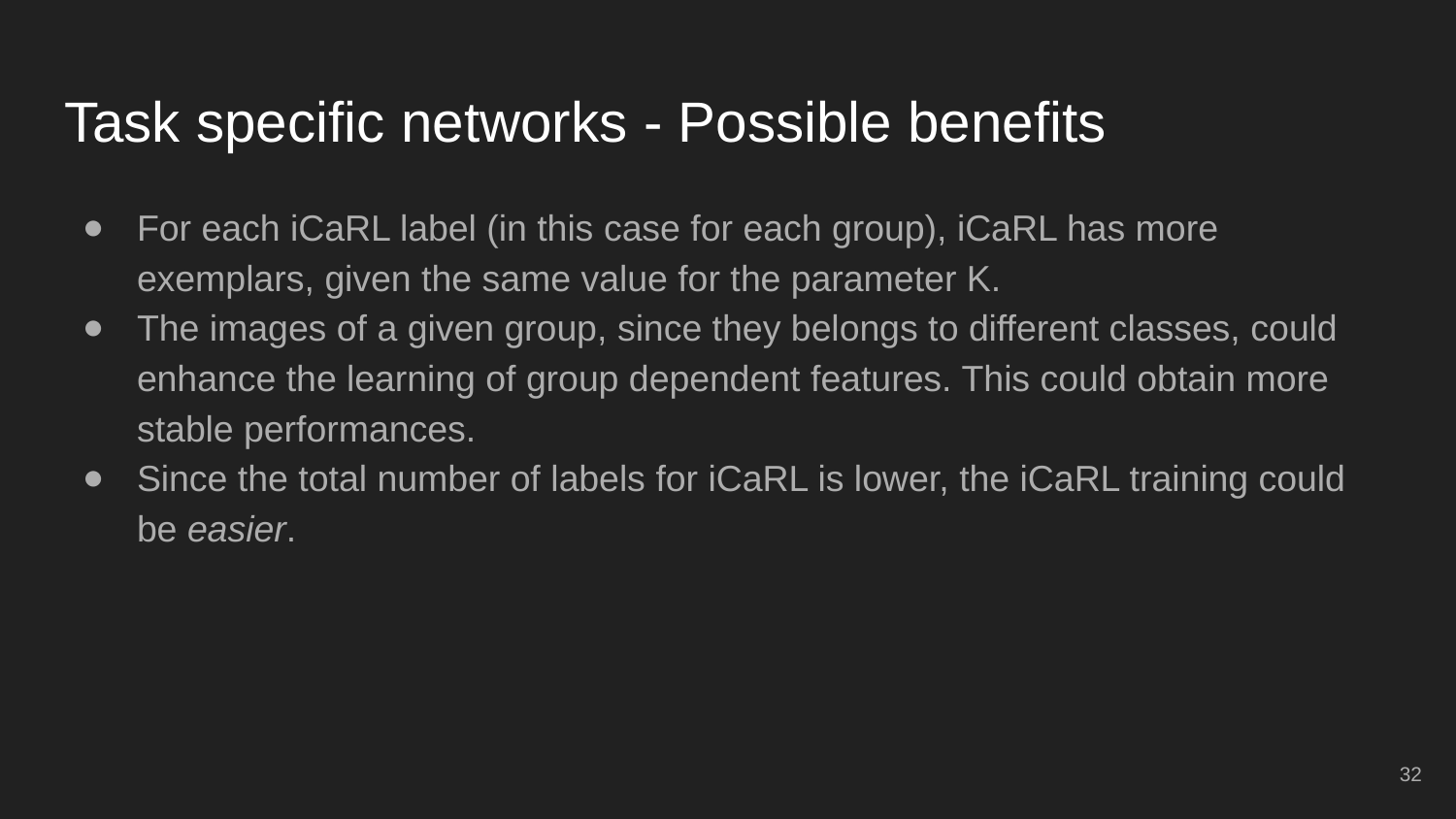

# Task specific networks - Possible benefits
For each iCaRL label (in this case for each group), iCaRL has more exemplars, given the same value for the parameter K.
The images of a given group, since they belongs to different classes, could enhance the learning of group dependent features. This could obtain more stable performances.
Since the total number of labels for iCaRL is lower, the iCaRL training could be easier.
32